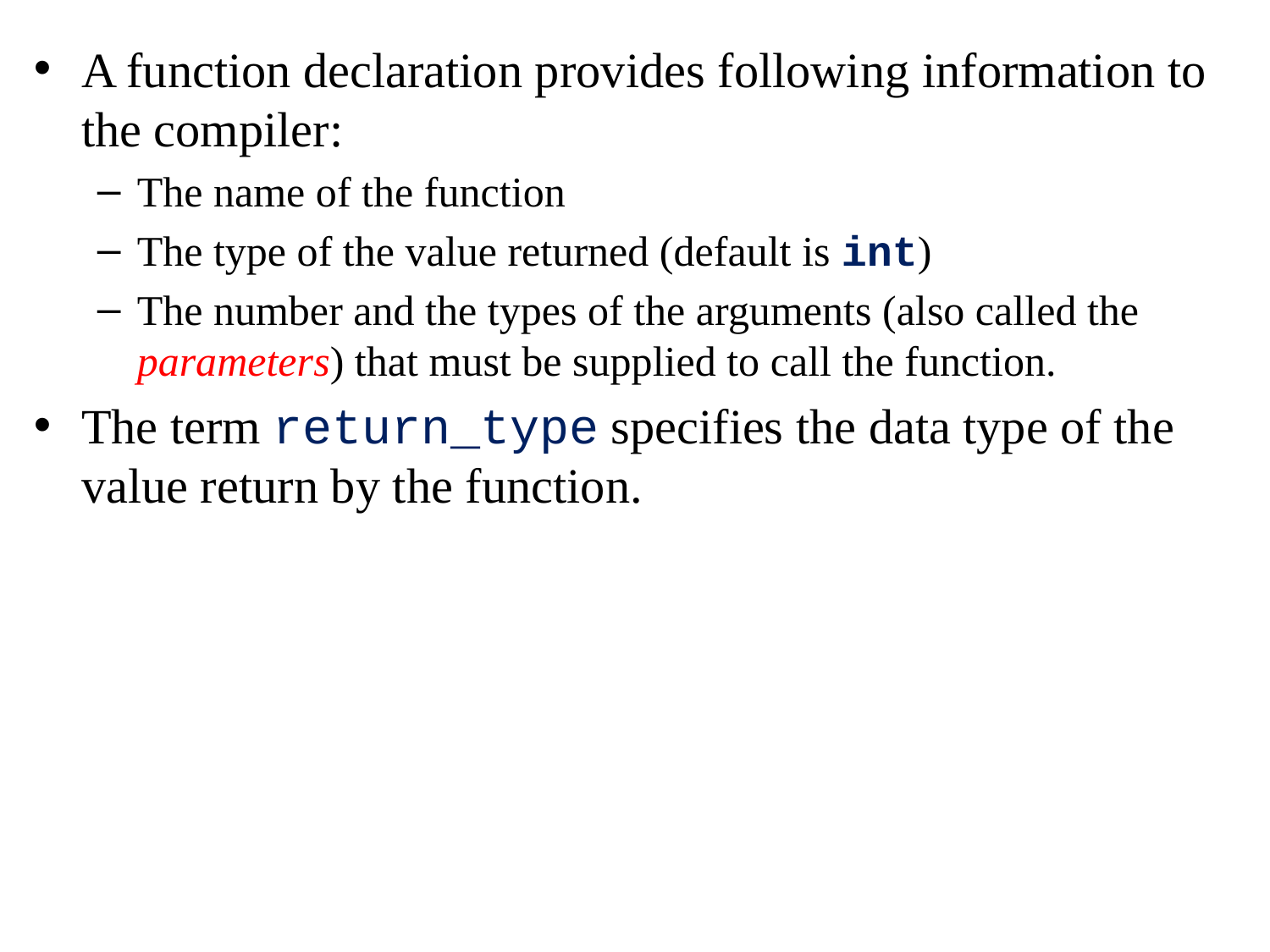

A function declaration provides following information to the compiler:
The name of the function
The type of the value returned (default is int)
The number and the types of the arguments (also called the parameters) that must be supplied to call the function.
The term return_type specifies the data type of the value return by the function.